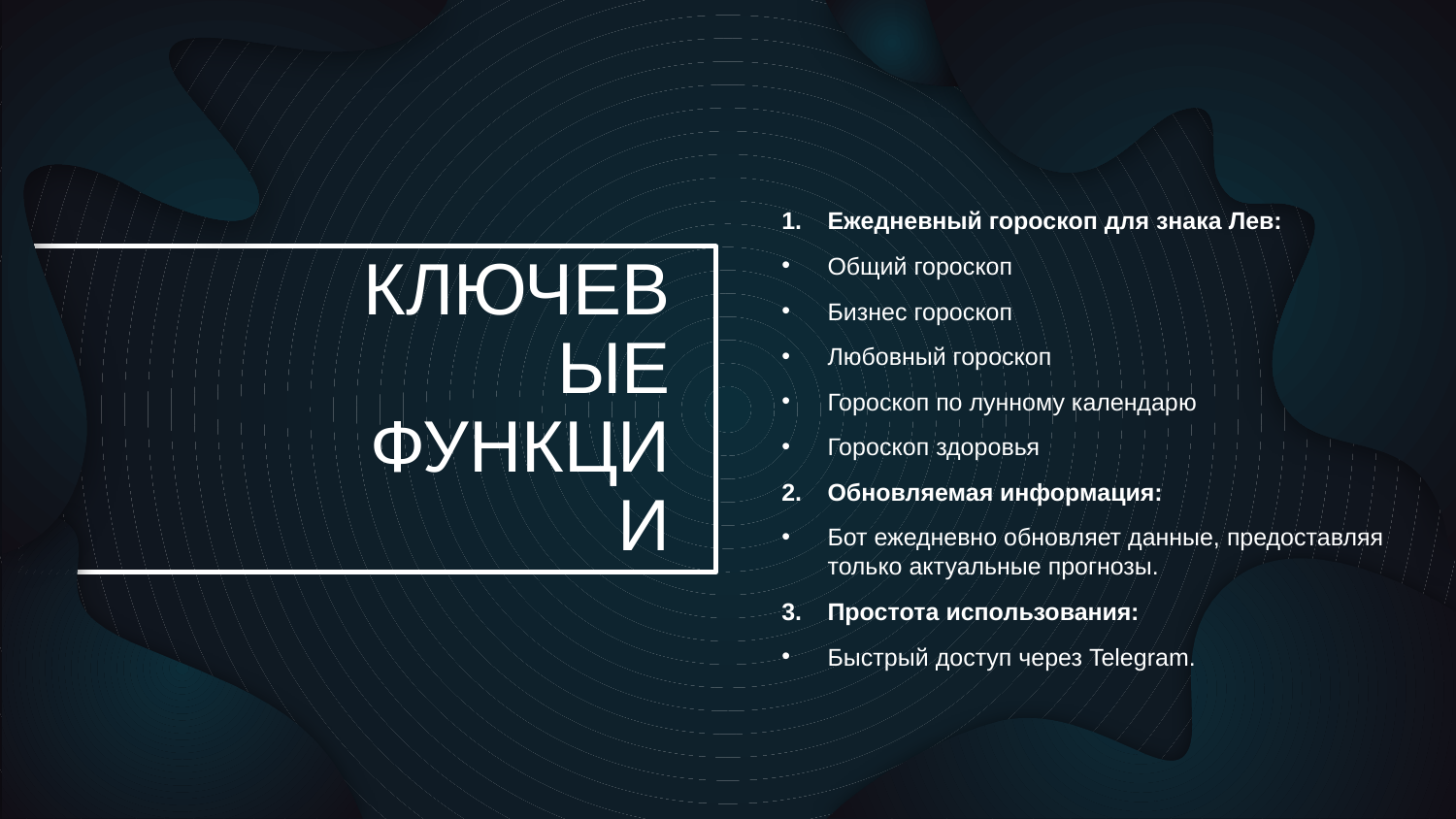

Ежедневный гороскоп для знака Лев:
Общий гороскоп
Бизнес гороскоп
Любовный гороскоп
Гороскоп по лунному календарю
Гороскоп здоровья
Обновляемая информация:
Бот ежедневно обновляет данные, предоставляя только актуальные прогнозы.
Простота использования:
Быстрый доступ через Telegram.
# КЛЮЧЕВЫЕ ФУНКЦИИ